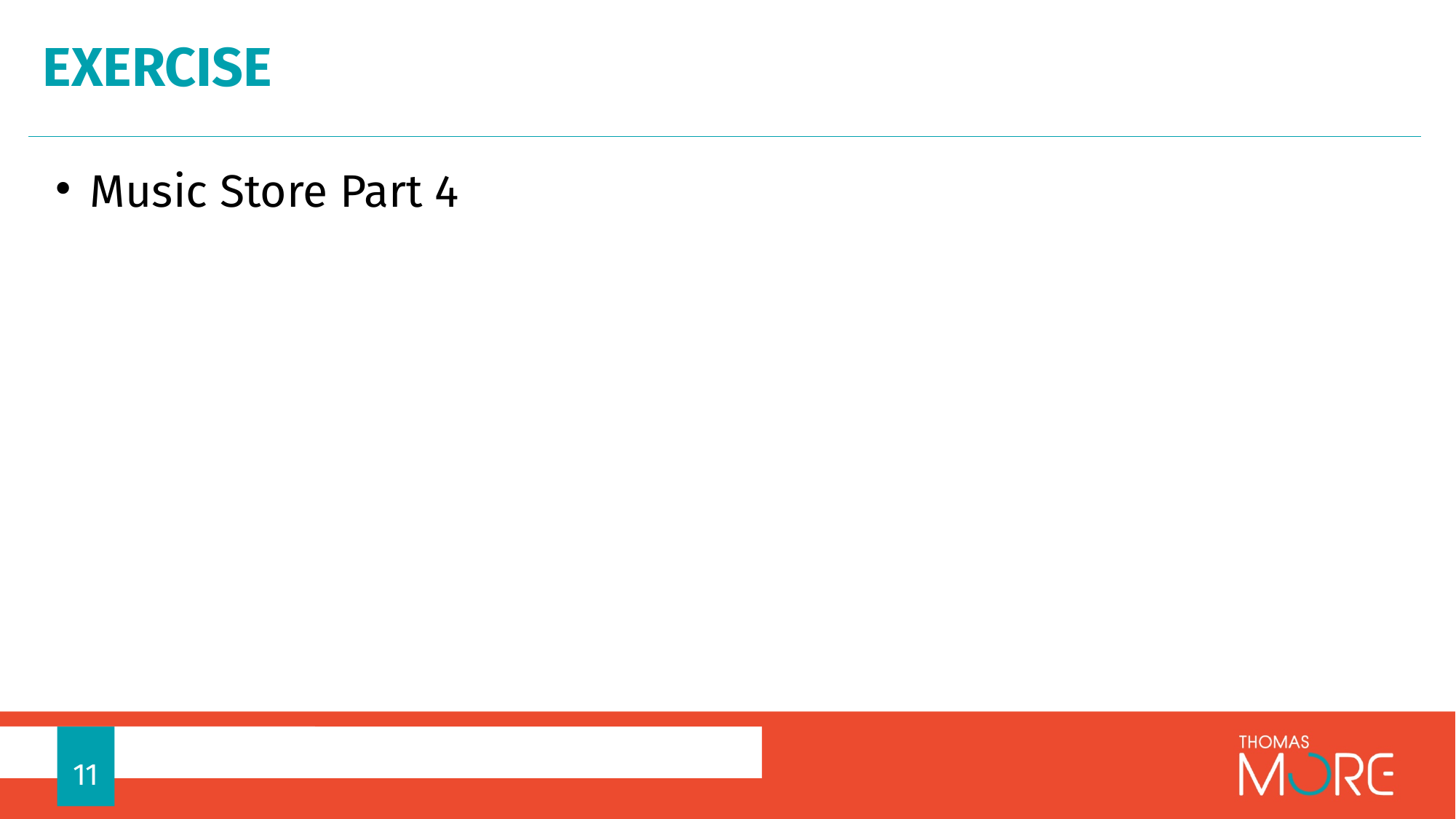

# Exercise
Music Store Part 4
11